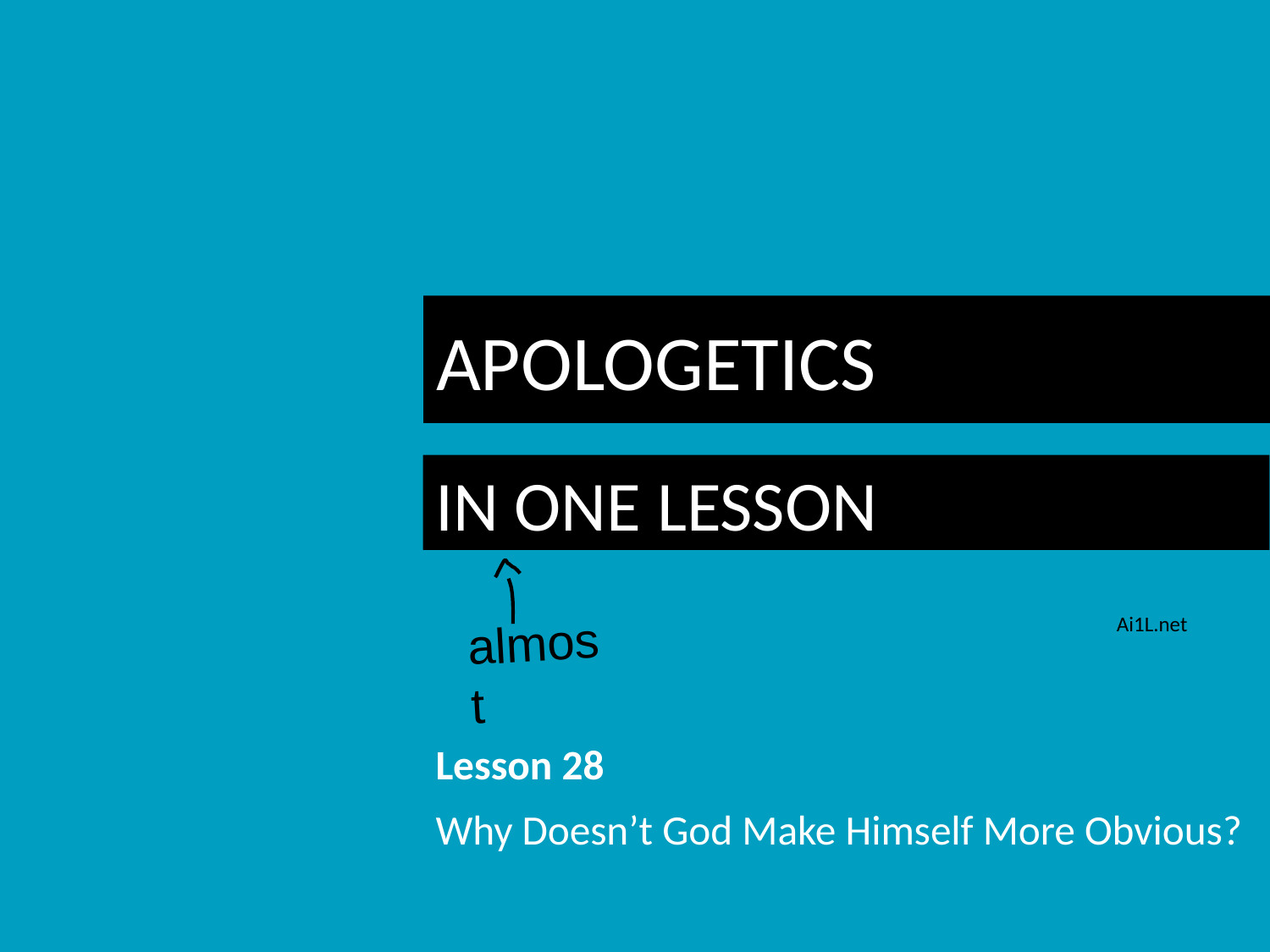

# APOLOGETICS
IN ONE LESSON

almost

Ai1L.net
Lesson 28
Why Doesn’t God Make Himself More Obvious?